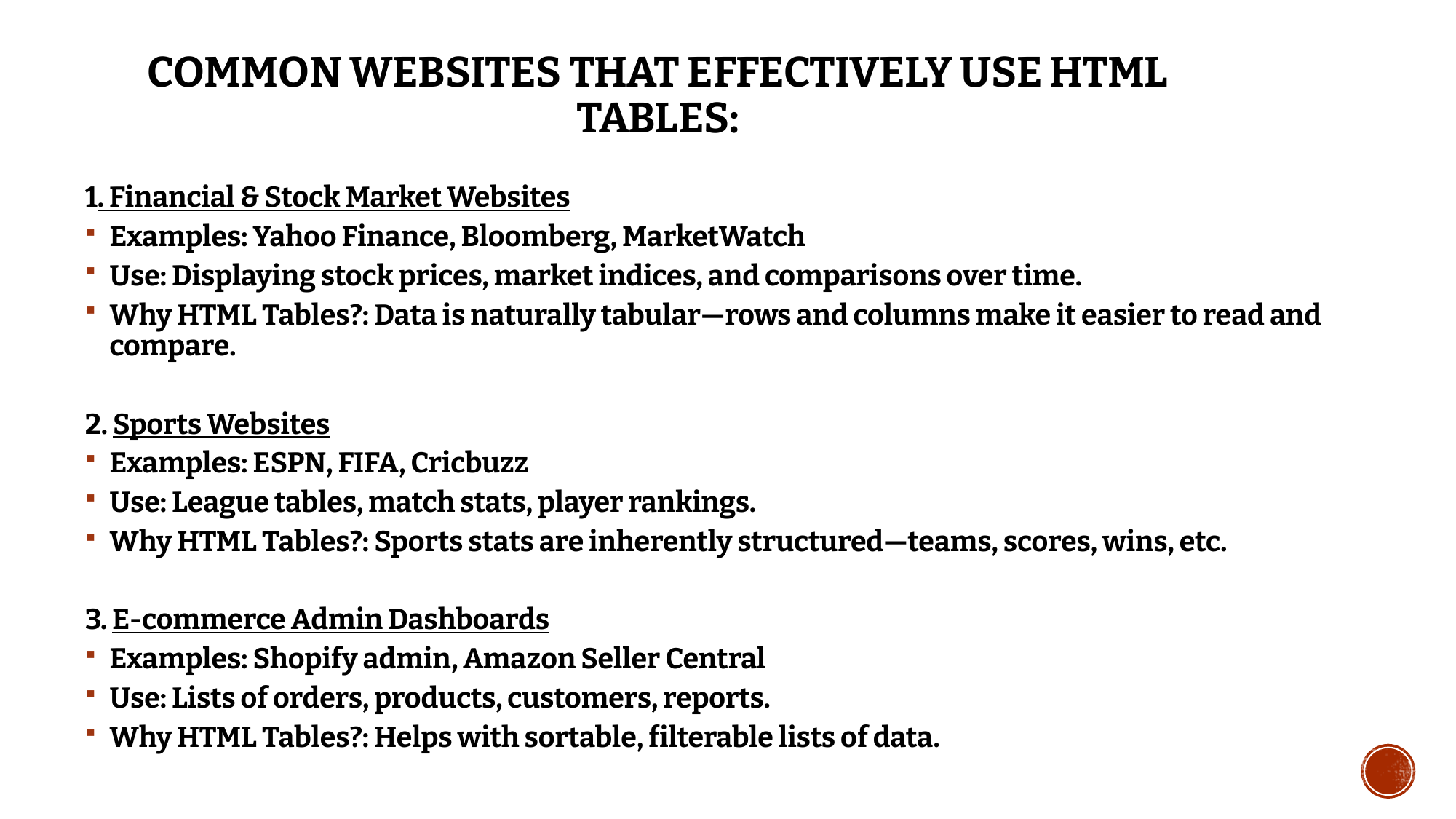

# Common Websites That Effectively Use HTML Tables:
1. Financial & Stock Market Websites
Examples: Yahoo Finance, Bloomberg, MarketWatch
Use: Displaying stock prices, market indices, and comparisons over time.
Why HTML Tables?: Data is naturally tabular—rows and columns make it easier to read and compare.

2. Sports Websites
Examples: ESPN, FIFA, Cricbuzz
Use: League tables, match stats, player rankings.
Why HTML Tables?: Sports stats are inherently structured—teams, scores, wins, etc.

3. E-commerce Admin Dashboards
Examples: Shopify admin, Amazon Seller Central
Use: Lists of orders, products, customers, reports.
Why HTML Tables?: Helps with sortable, filterable lists of data.